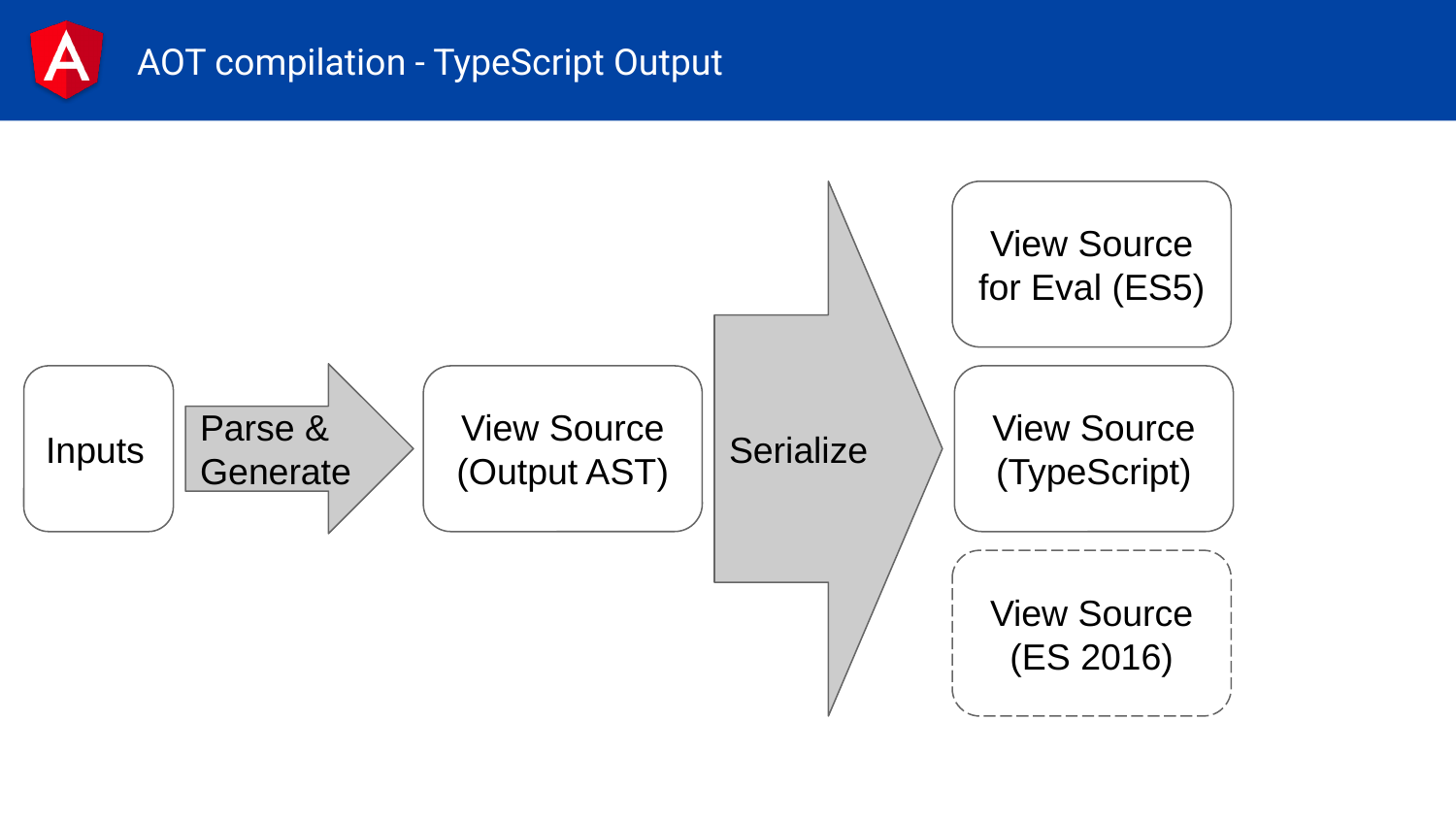

# AOT compilation - TypeScript Output
Serialize
View Source
for Eval (ES5)
Parse & Generate
Inputs
View Source
(Output AST)
View Source
(TypeScript)
View Source
(ES 2016)